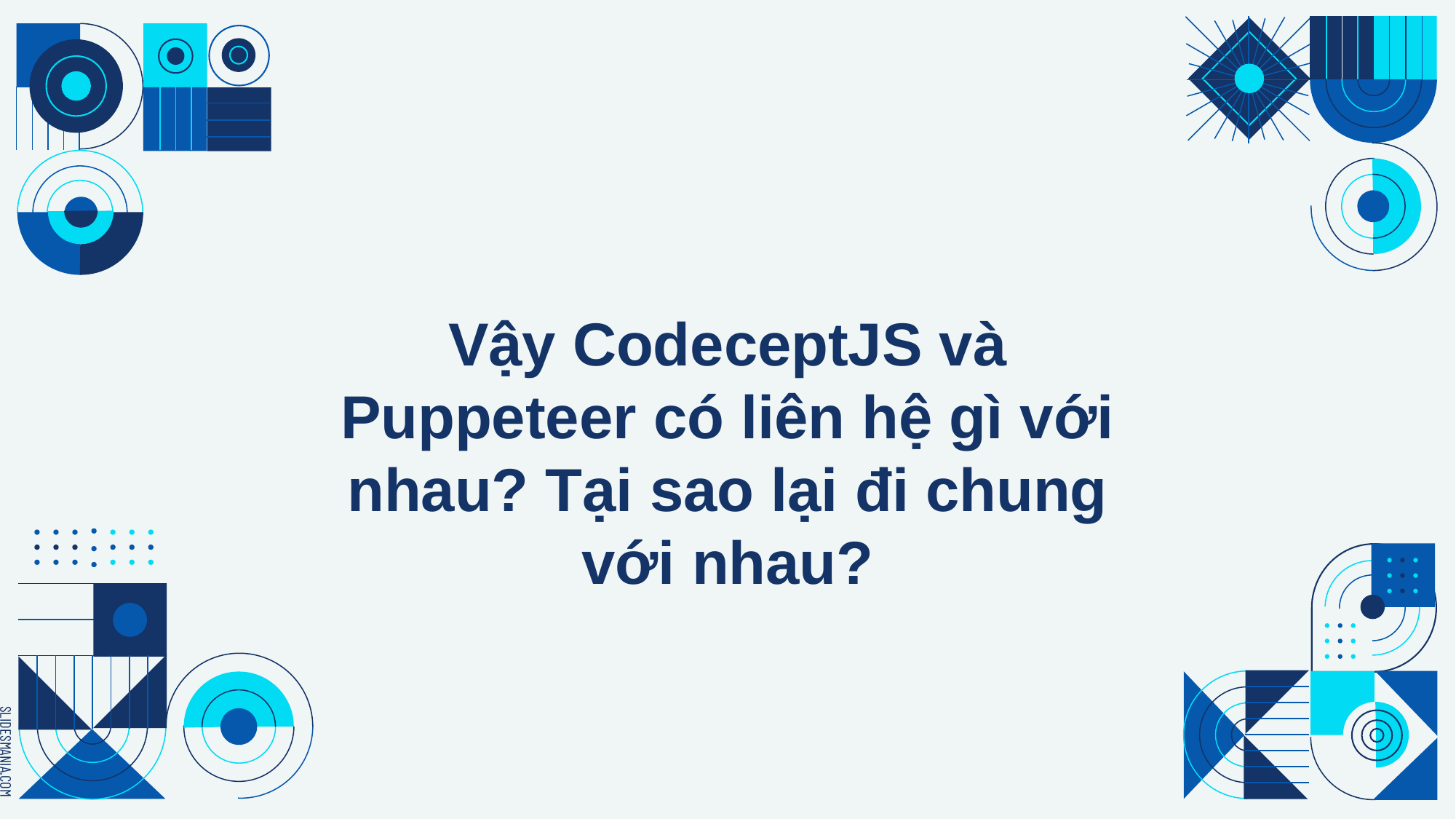

# Vậy CodeceptJS và Puppeteer có liên hệ gì với nhau? Tại sao lại đi chung với nhau?